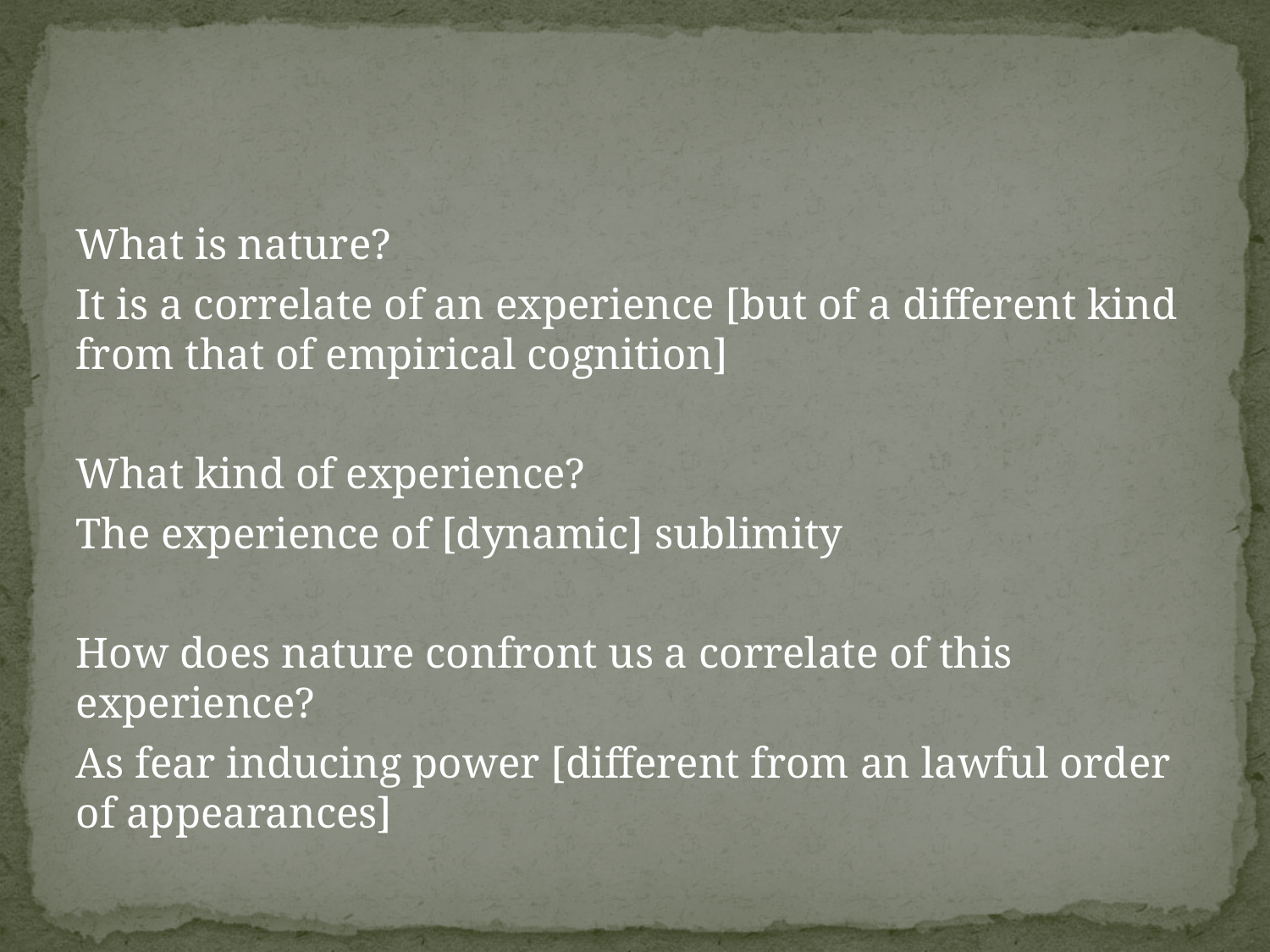

#
What is nature?
It is a correlate of an experience [but of a different kind from that of empirical cognition]

What kind of experience?
The experience of [dynamic] sublimity

How does nature confront us a correlate of this experience?
As fear inducing power [different from an lawful order of appearances]